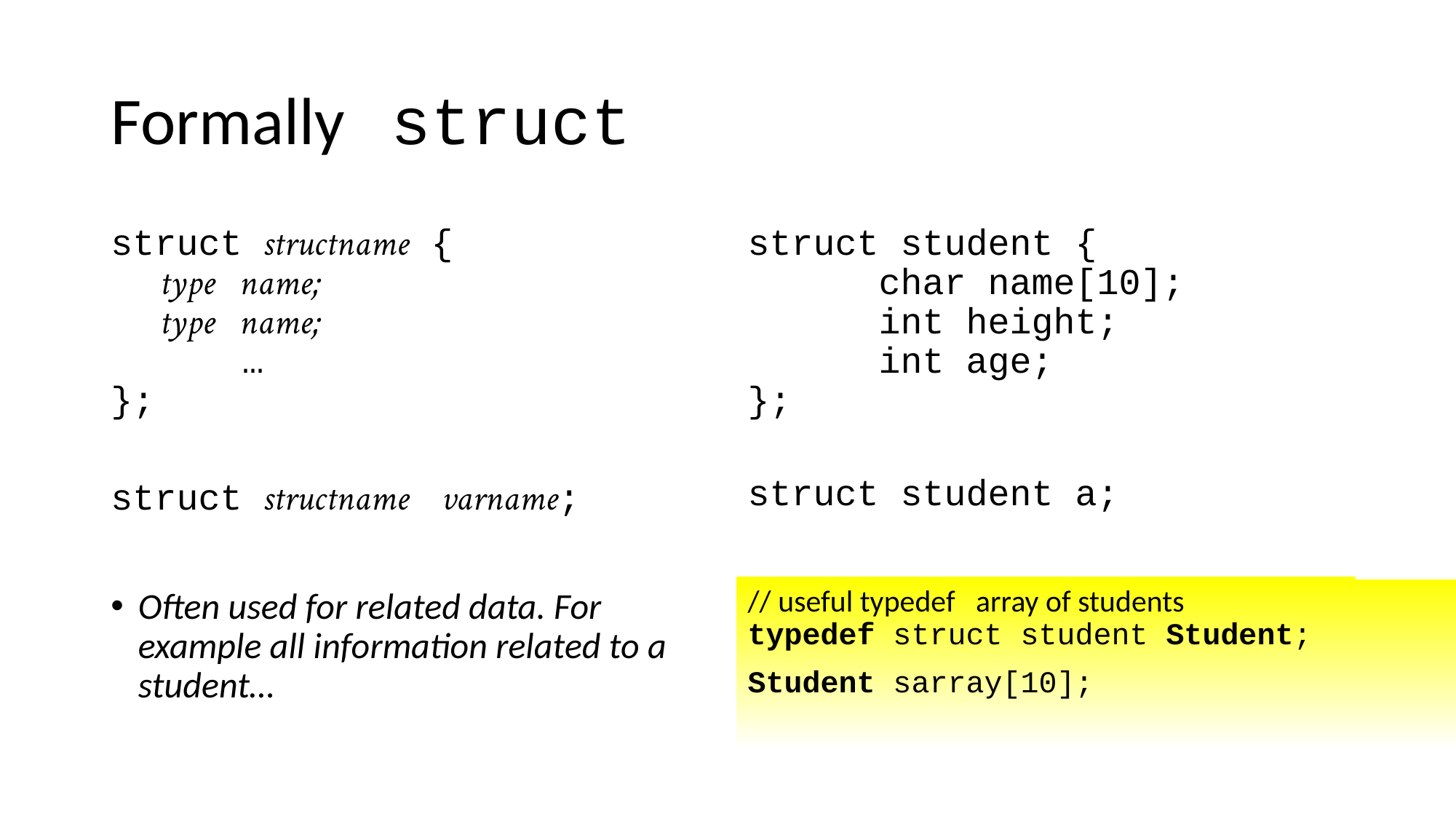

# Formally   struct
struct structname {
      type   name;
      type   name;
      …
};
struct structname    varname;

Often used for related data. For example all information related to a student…
struct student {
      char name[10];
      int height;
      int age;
};
struct student a;

// useful typedef   array of students
typedef struct student Student;
Student sarray[10];